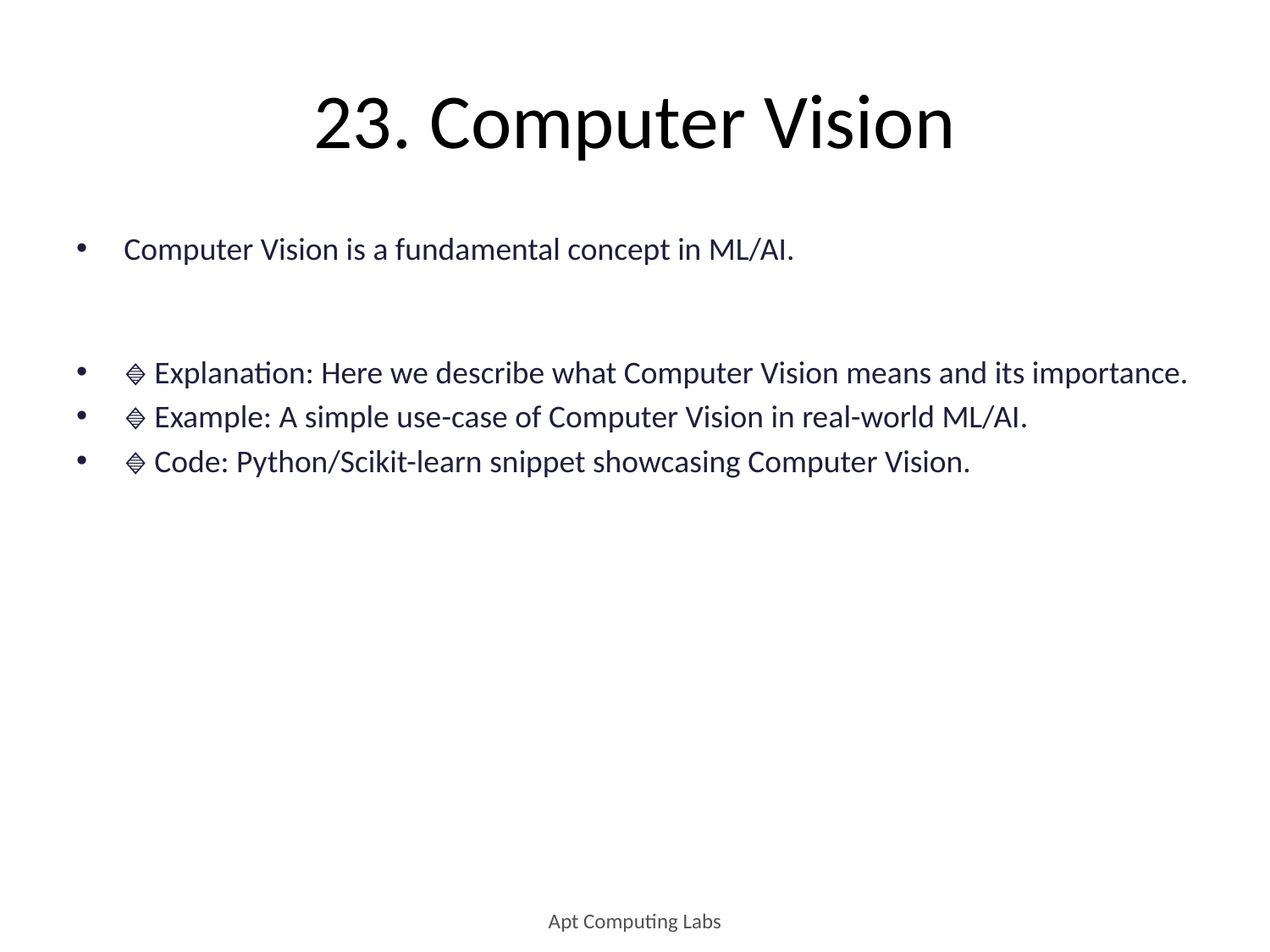

# 23. Computer Vision
Computer Vision is a fundamental concept in ML/AI.

🔹 Explanation: Here we describe what Computer Vision means and its importance.
🔹 Example: A simple use-case of Computer Vision in real-world ML/AI.
🔹 Code: Python/Scikit-learn snippet showcasing Computer Vision.

Apt Computing Labs